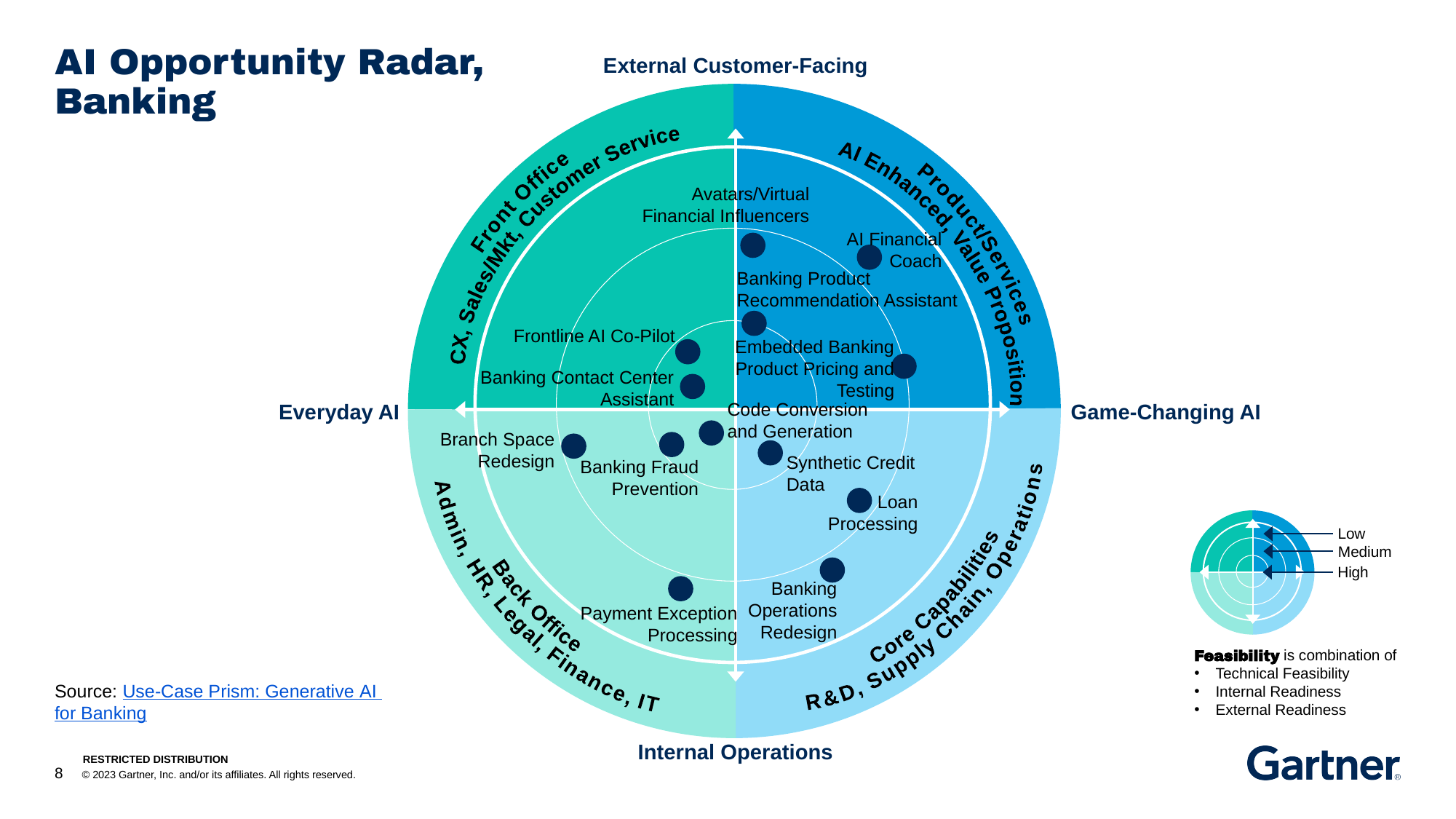

# AI Opportunity Radar, Banking
Avatars/Virtual Financial Influencers
AI Financial Coach

Banking Product Recommendation Assistant

Frontline AI Co-Pilot
Embedded Banking Product Pricing and Testing

Banking Contact Center Assistant

Code Conversion and Generation

Branch Space Redesign

Synthetic Credit Data
Banking Fraud Prevention
Loan Processing

Banking Operations Redesign

Payment Exception Processing
Source: Use-Case Prism: Generative AI for Banking